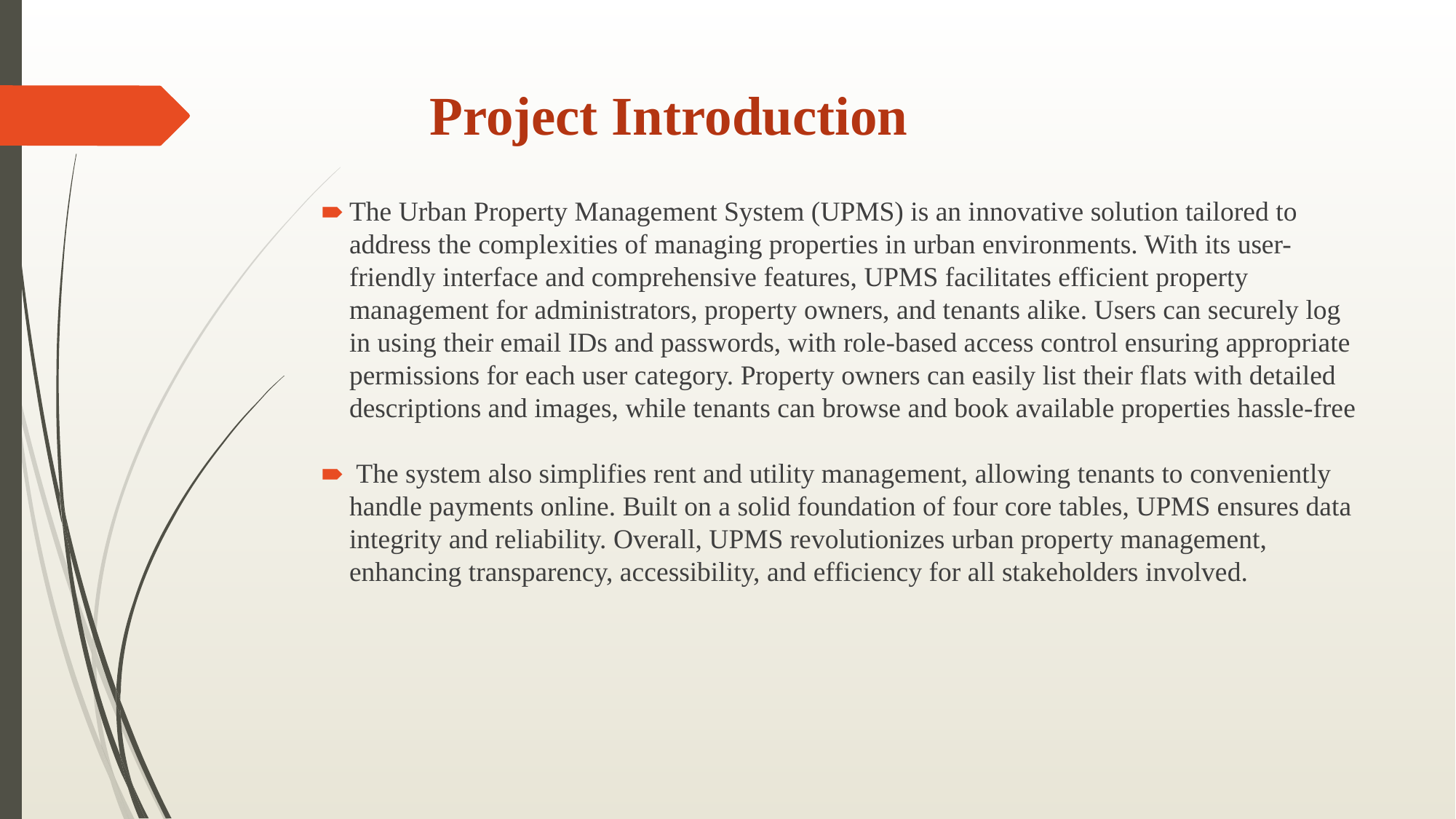

# Project Introduction
The Urban Property Management System (UPMS) is an innovative solution tailored to address the complexities of managing properties in urban environments. With its user-friendly interface and comprehensive features, UPMS facilitates efficient property management for administrators, property owners, and tenants alike. Users can securely log in using their email IDs and passwords, with role-based access control ensuring appropriate permissions for each user category. Property owners can easily list their flats with detailed descriptions and images, while tenants can browse and book available properties hassle-free

 The system also simplifies rent and utility management, allowing tenants to conveniently handle payments online. Built on a solid foundation of four core tables, UPMS ensures data integrity and reliability. Overall, UPMS revolutionizes urban property management, enhancing transparency, accessibility, and efficiency for all stakeholders involved.